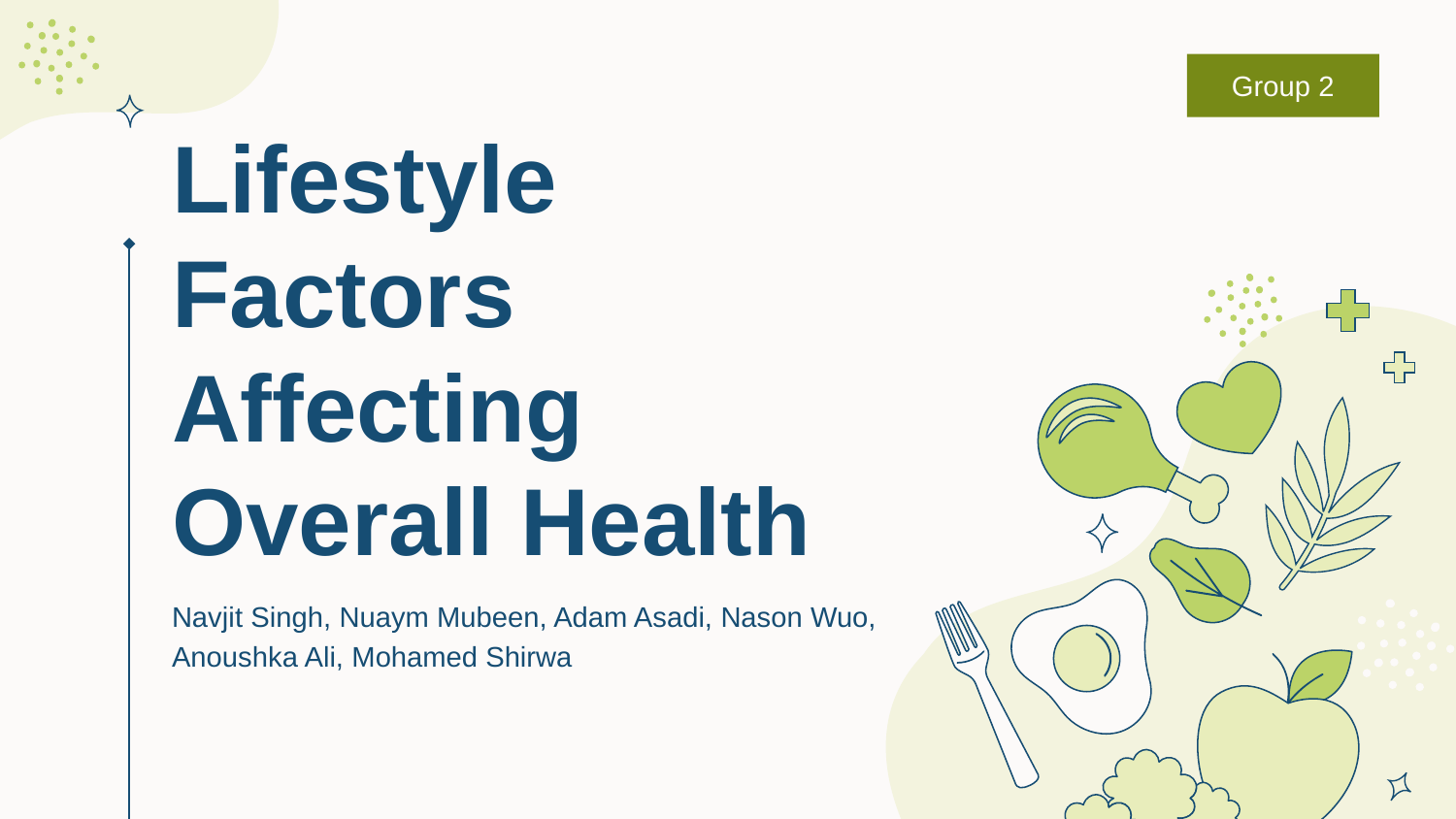

Group 2
# Lifestyle Factors Affecting Overall Health

Navjit Singh, Nuaym Mubeen, Adam Asadi, Nason Wuo, Anoushka Ali, Mohamed Shirwa